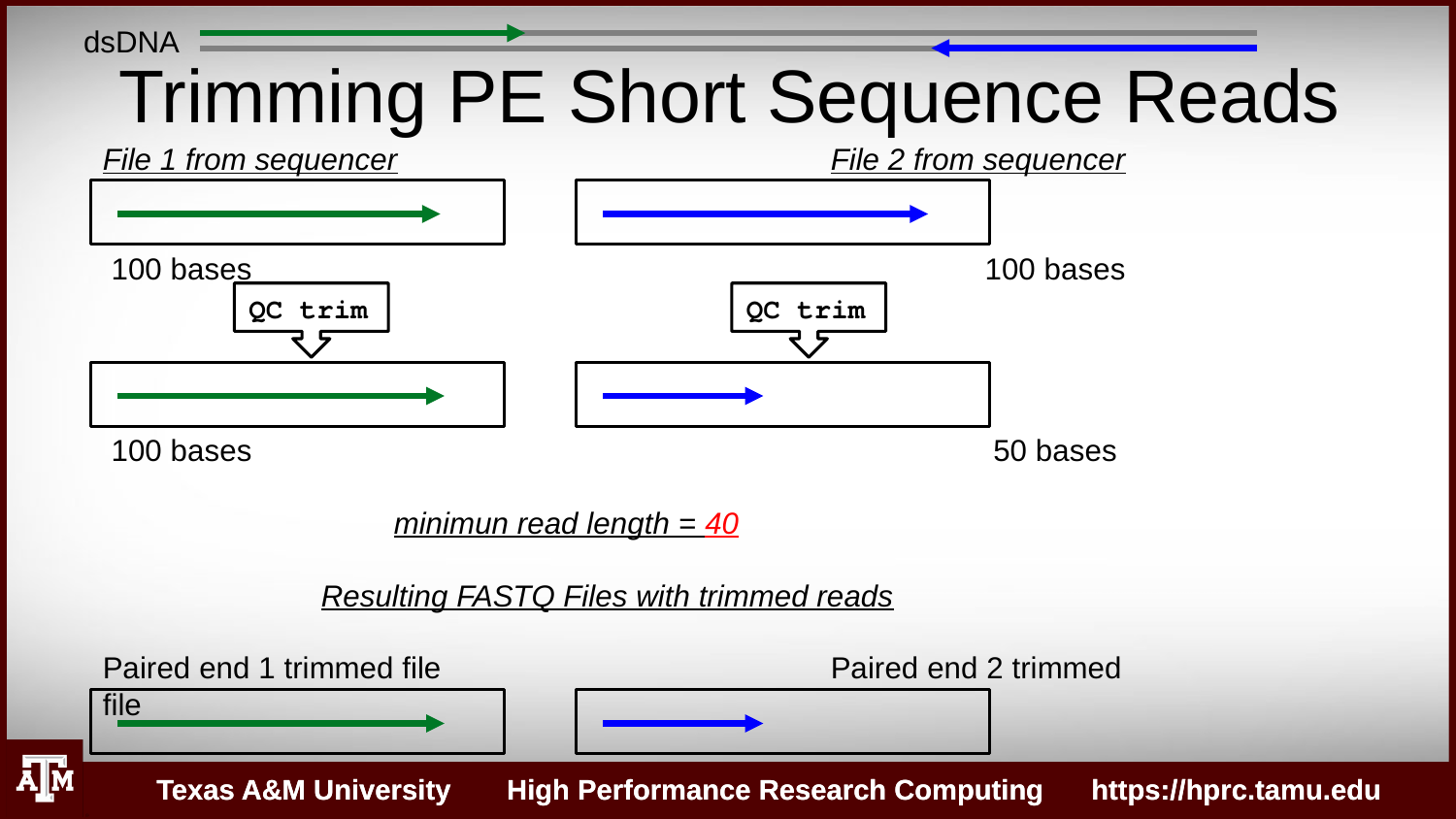

dsDNA
Trimming PE Short Sequence Reads
File 1 from sequencer			File 2 from sequencer

 100 bases					 100 bases

 100 bases    					  50 bases

minimun read length = 40

Resulting FASTQ Files with trimmed reads

Paired end 1 trimmed file 			Paired end 2 trimmed file

QC trim
QC trim